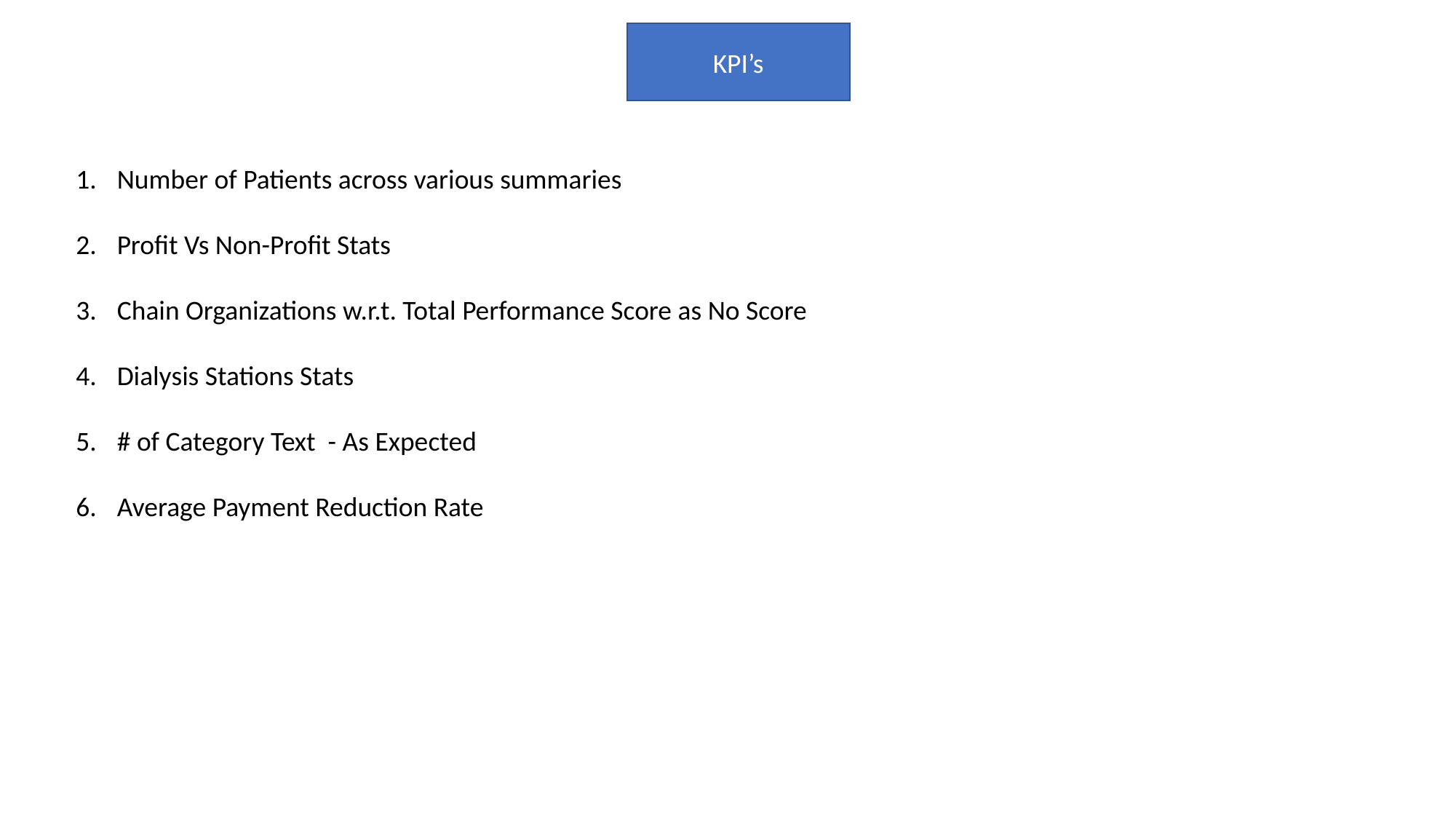

KPI’s
Number of Patients across various summaries

Profit Vs Non-Profit Stats

Chain Organizations w.r.t. Total Performance Score as No Score

Dialysis Stations Stats

# of Category Text  - As Expected

Average Payment Reduction Rate